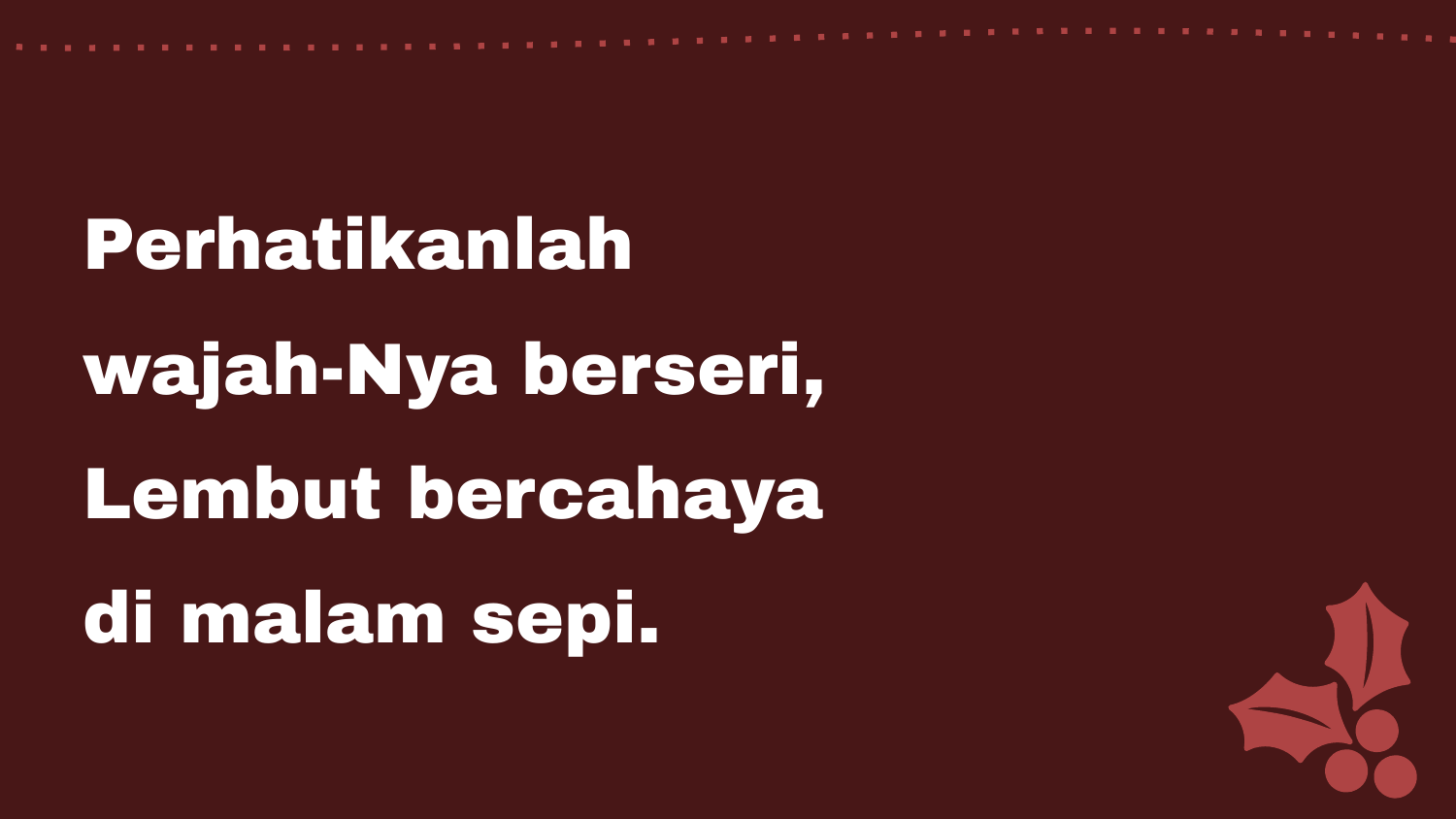

Perhatikanlah
wajah-Nya berseri,
Lembut bercahaya
di malam sepi.